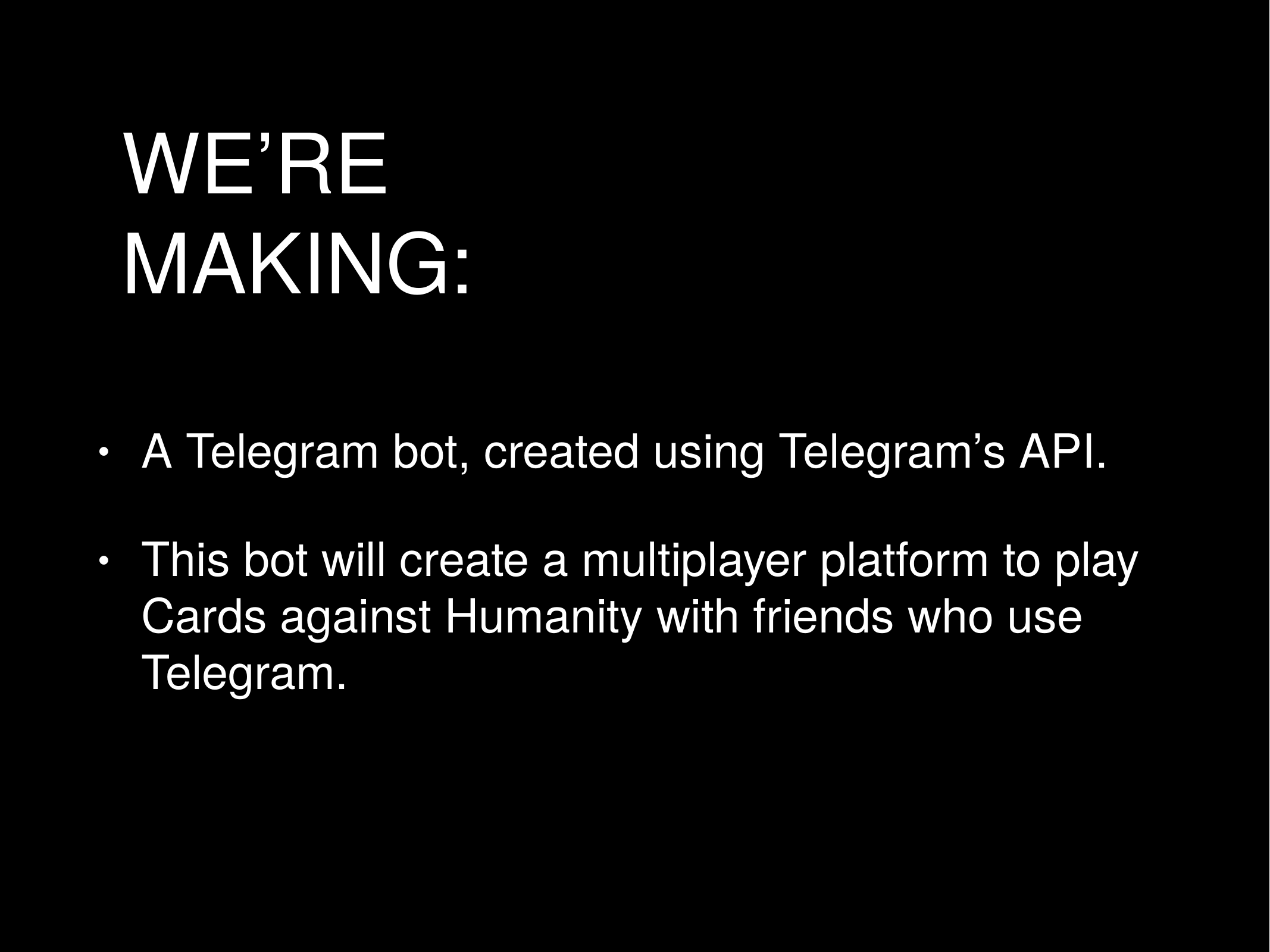

# WE’RE
MAKING:
A Telegram bot, created using Telegram’s API.
This bot will create a multiplayer platform to play Cards against Humanity with friends who use Telegram.